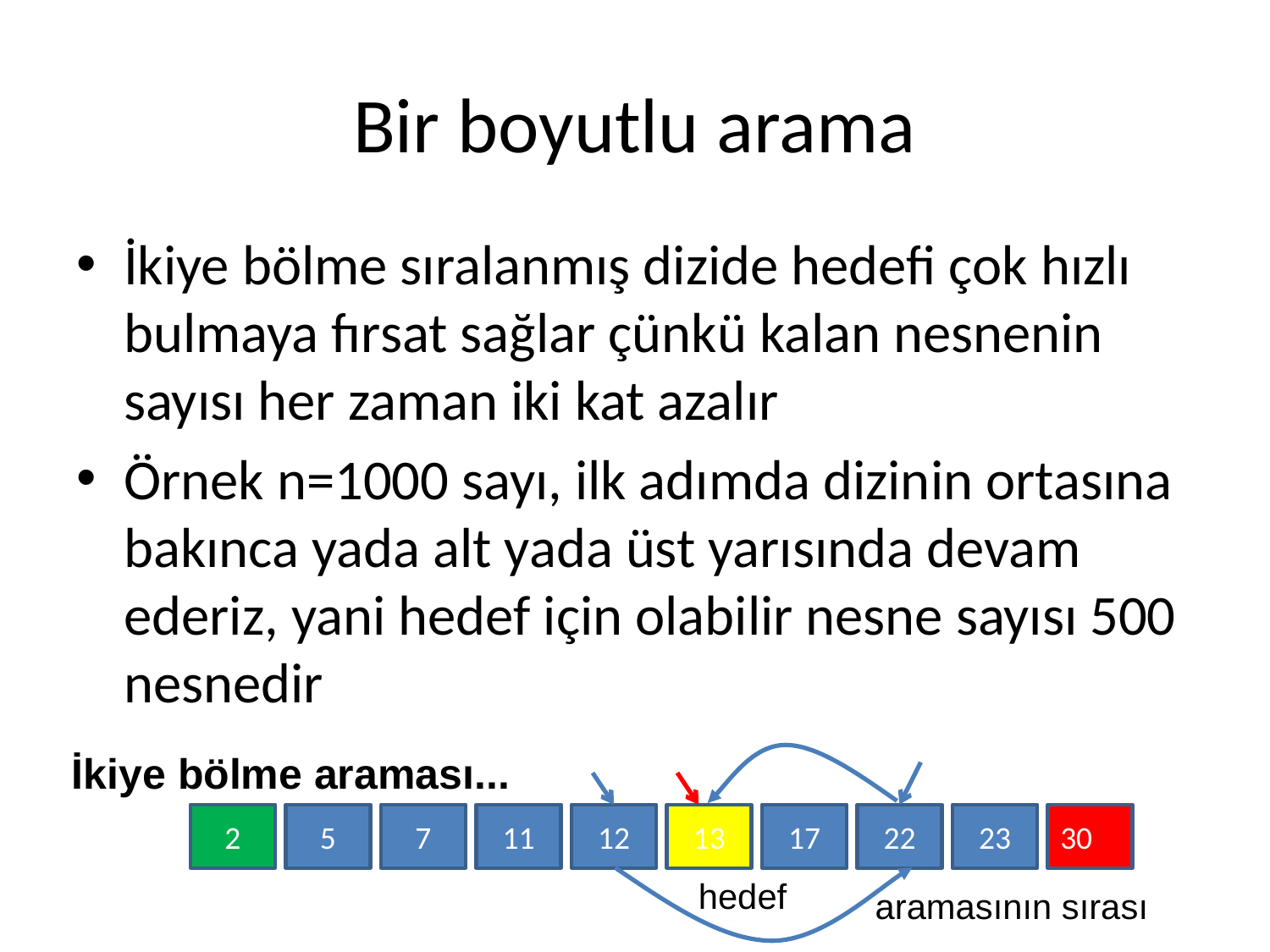

# Bir boyutlu arama
İkiye bölme sıralanmış dizide hedefi çok hızlı bulmaya fırsat sağlar çünkü kalan nesnenin sayısı her zaman iki kat azalır
Örnek n=1000 sayı, ilk adımda dizinin ortasına bakınca yada alt yada üst yarısında devam ederiz, yani hedef için olabilir nesne sayısı 500 nesnedir
İkiye bölme araması...

2
5
7
11
12
13
17
22
23
30
hedef

aramasının sırası